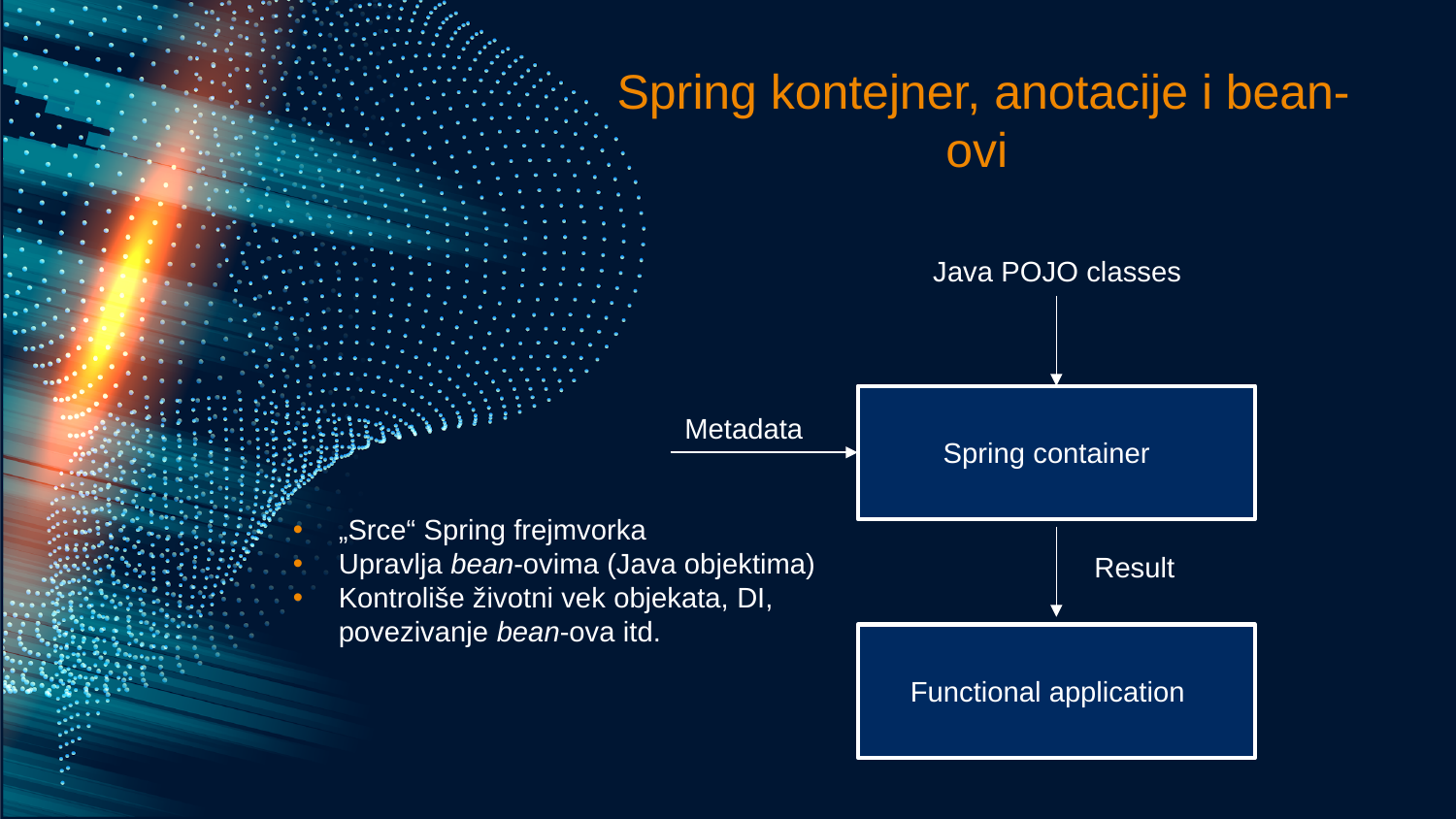

Spring kontejner, anotacije i bean-ovi
Java POJO classes

Metadata
Spring container
„Srce“ Spring frejmvorka
Upravlja bean-ovima (Java objektima)
Kontroliše životni vek objekata, DI, povezivanje bean-ova itd.

Result

Functional application